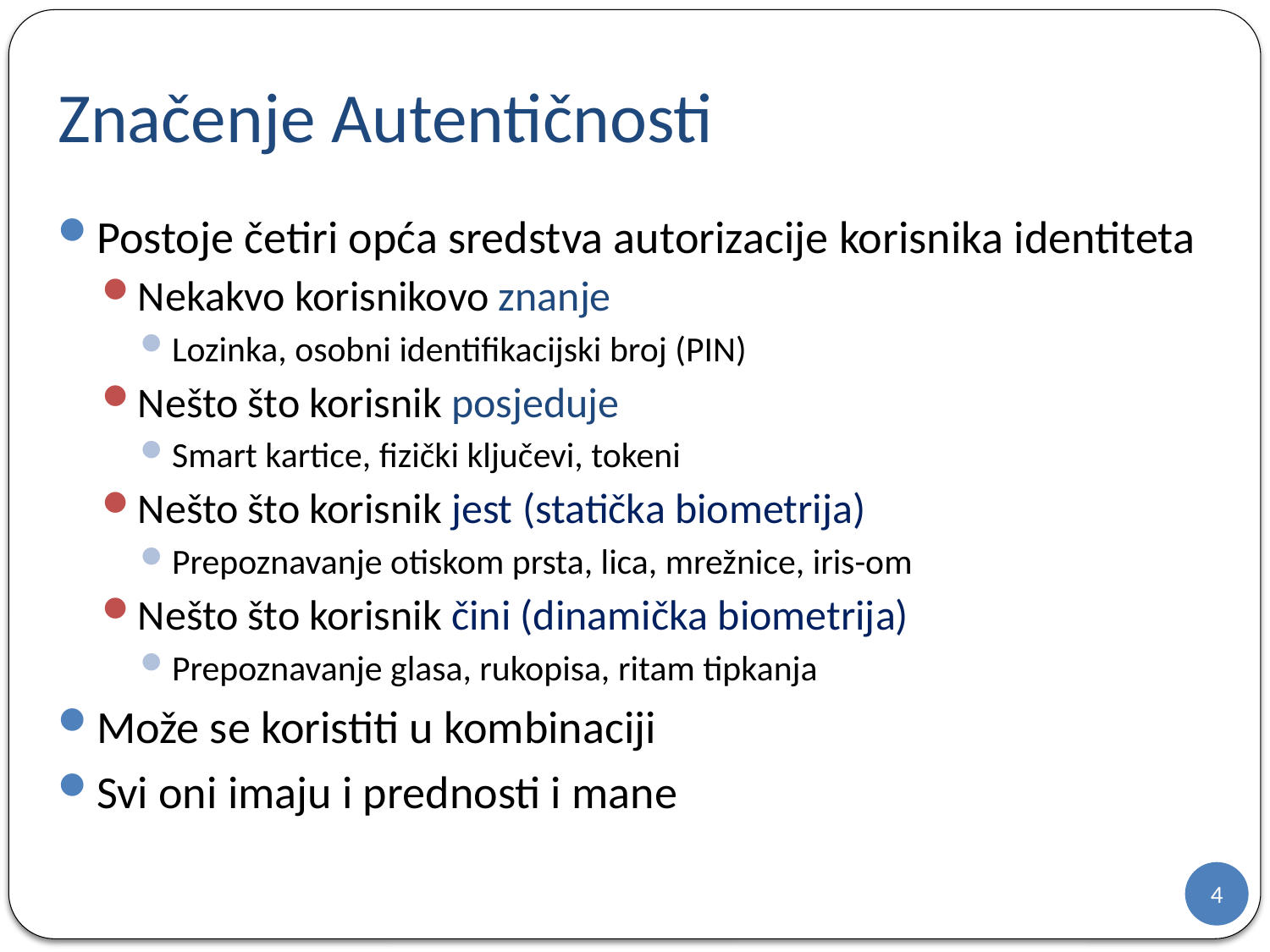

# Značenje Autentičnosti
Postoje četiri opća sredstva autorizacije korisnika identiteta
Nekakvo korisnikovo znanje
Lozinka, osobni identifikacijski broj (PIN)
Nešto što korisnik posjeduje
Smart kartice, fizički ključevi, tokeni
Nešto što korisnik jest (statička biometrija)
Prepoznavanje otiskom prsta, lica, mrežnice, iris-om
Nešto što korisnik čini (dinamička biometrija)
Prepoznavanje glasa, rukopisa, ritam tipkanja
Može se koristiti u kombinaciji
Svi oni imaju i prednosti i mane

4